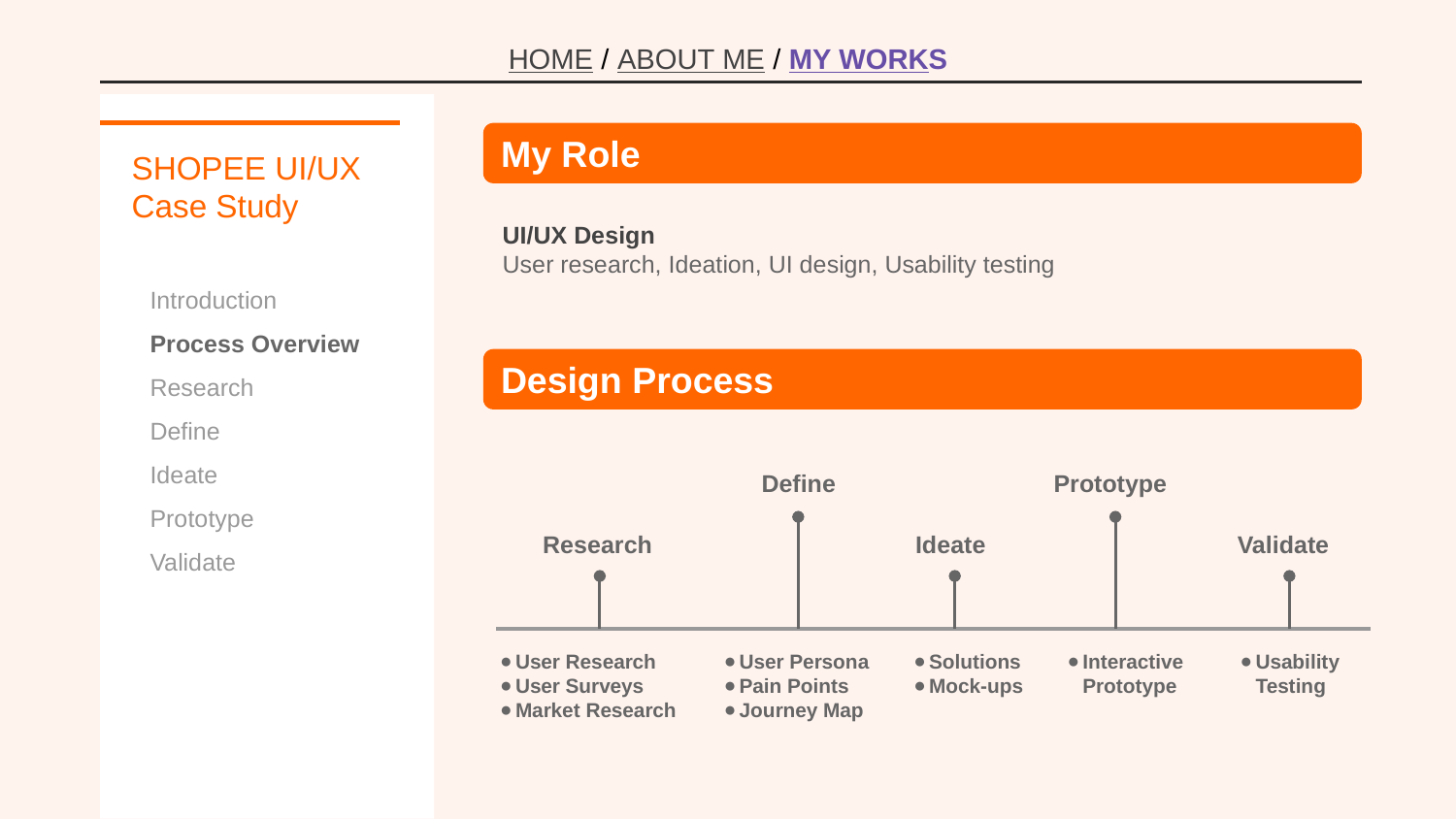

HOME / ABOUT ME / MY WORKS

My Role
# SHOPEE UI/UX Case Study
UI/UX Design
User research, Ideation, UI design, Usability testing
Introduction
Process Overview
Research
Define
Ideate
Prototype
Validate

Design Process
Define
Prototype
Research
Ideate
Validate
User Research
User Surveys
Market Research
User Persona
Pain Points
Journey Map
Solutions
Mock-ups
Interactive Prototype
Usability Testing